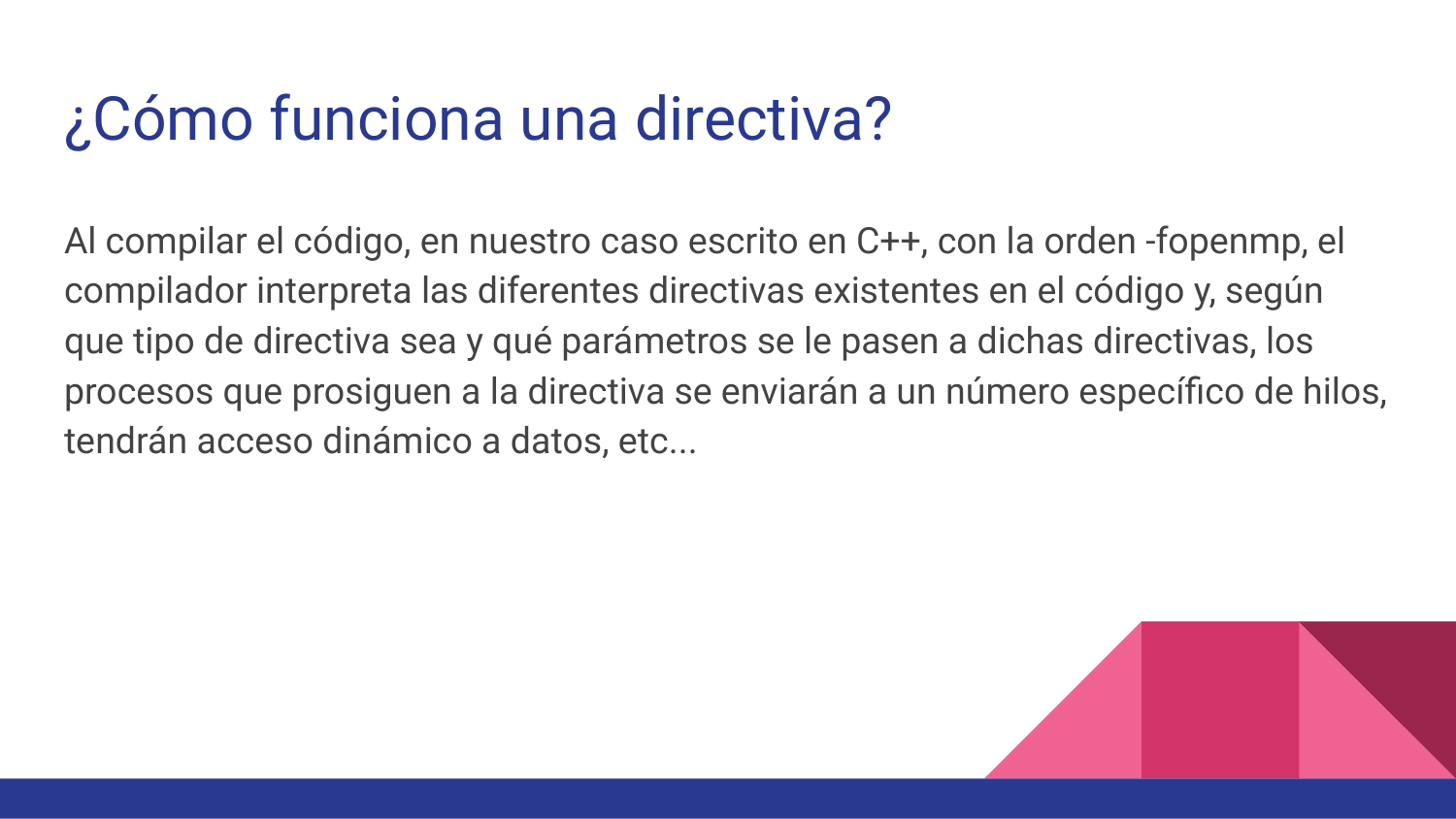

# ¿Cómo funciona una directiva?
Al compilar el código, en nuestro caso escrito en C++, con la orden -fopenmp, el compilador interpreta las diferentes directivas existentes en el código y, según que tipo de directiva sea y qué parámetros se le pasen a dichas directivas, los procesos que prosiguen a la directiva se enviarán a un número específico de hilos, tendrán acceso dinámico a datos, etc...